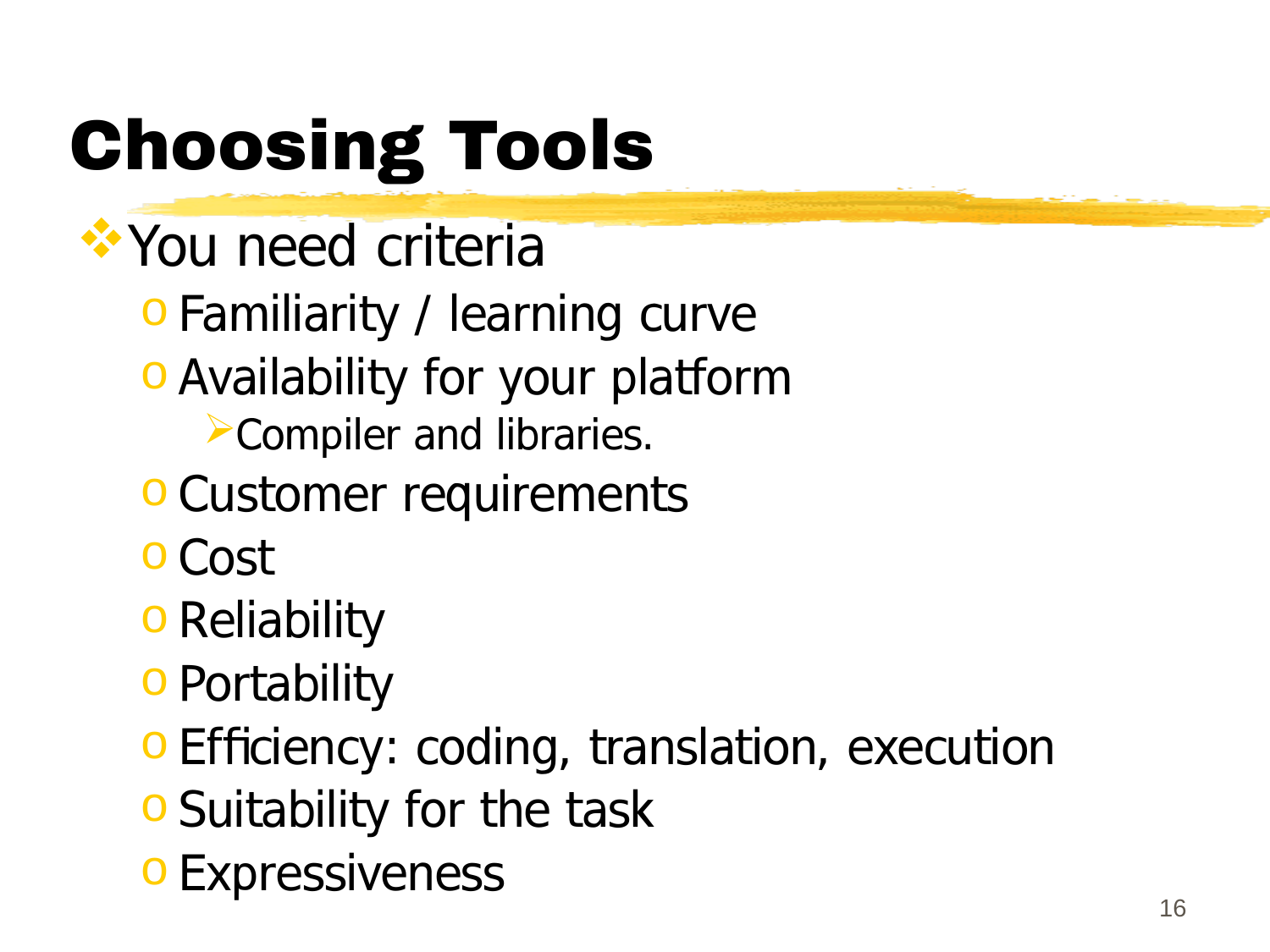

# Choosing Tools
You need criteria
Familiarity / learning curve
Availability for your platform
Compiler and libraries.
Customer requirements
Cost
Reliability
Portability
Efficiency: coding, translation, execution
Suitability for the task
Expressiveness
16